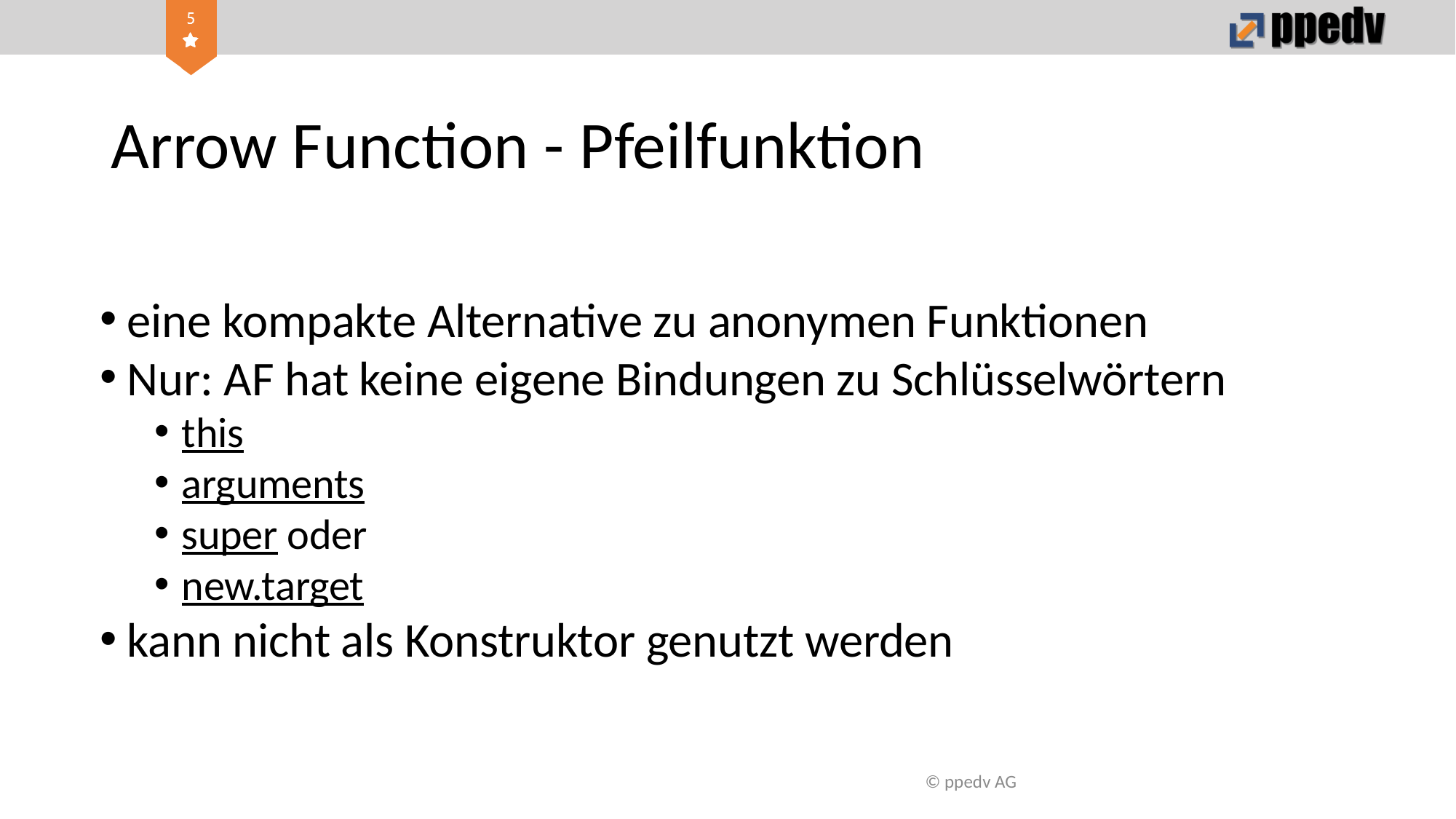

# Arrow Function - Pfeilfunktion
eine kompakte Alternative zu anonymen Funktionen
Nur: AF hat keine eigene Bindungen zu Schlüsselwörtern
this
arguments
super oder
new.target
kann nicht als Konstruktor genutzt werden
© ppedv AG